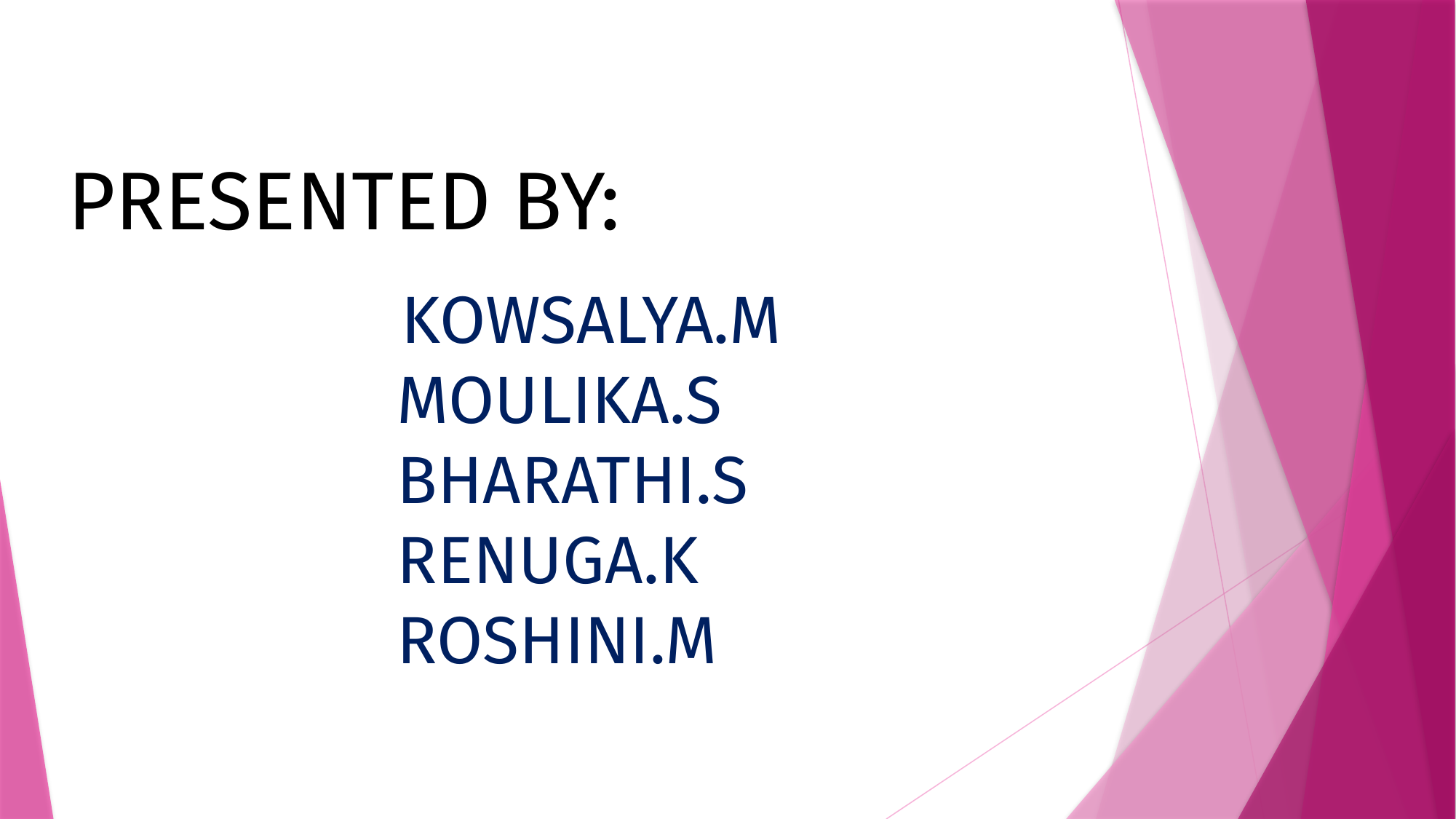

PRESENTED BY:

              KOWSALYA.M
          MOULIKA.S
          BHARATHI.S
          RENUGA.K
          ROSHINI.M